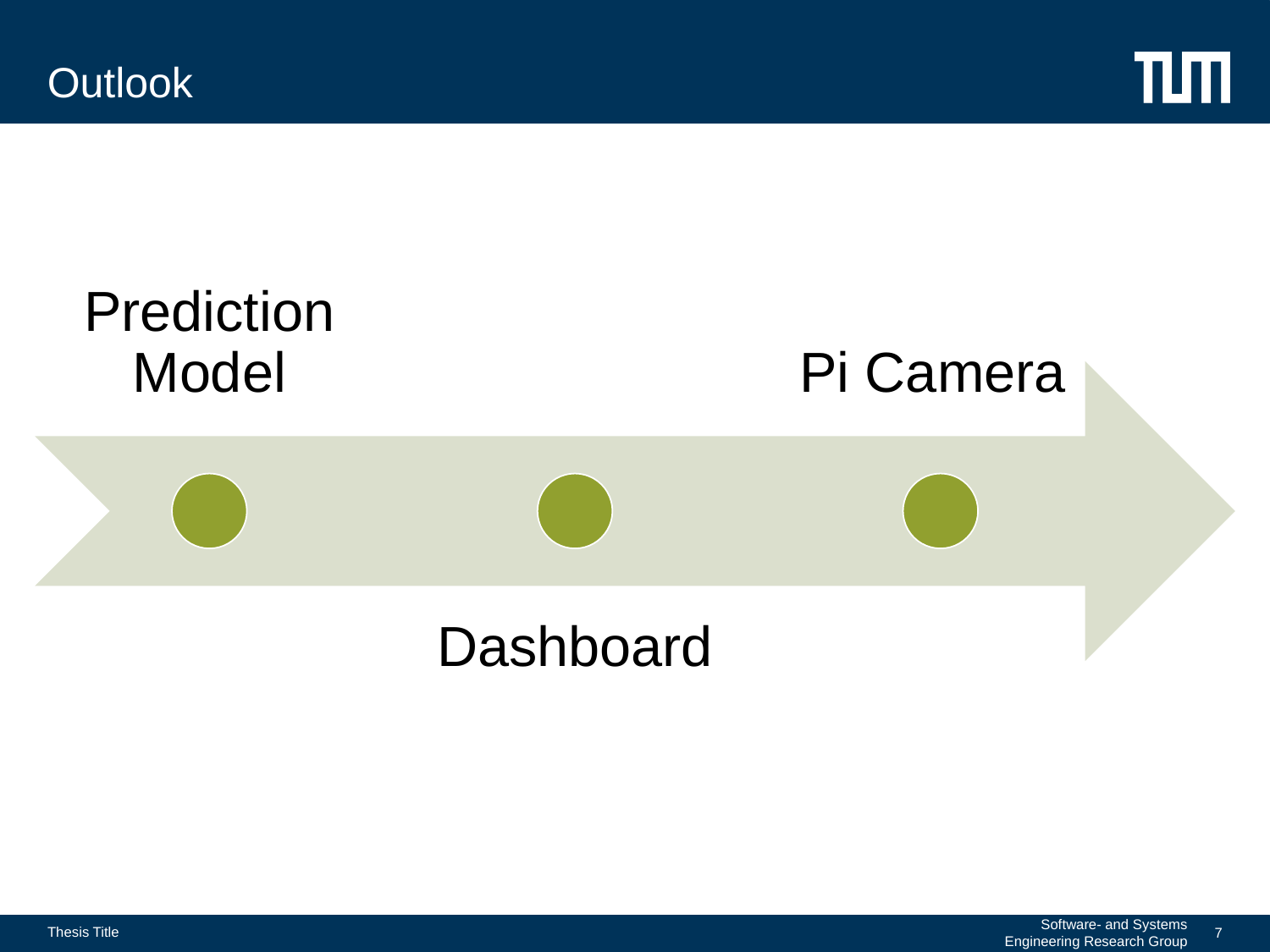

# Outlook
Prediction Model
Dashboard
Pi Camera
Thesis Title
Software- and Systems Engineering Research Group
7